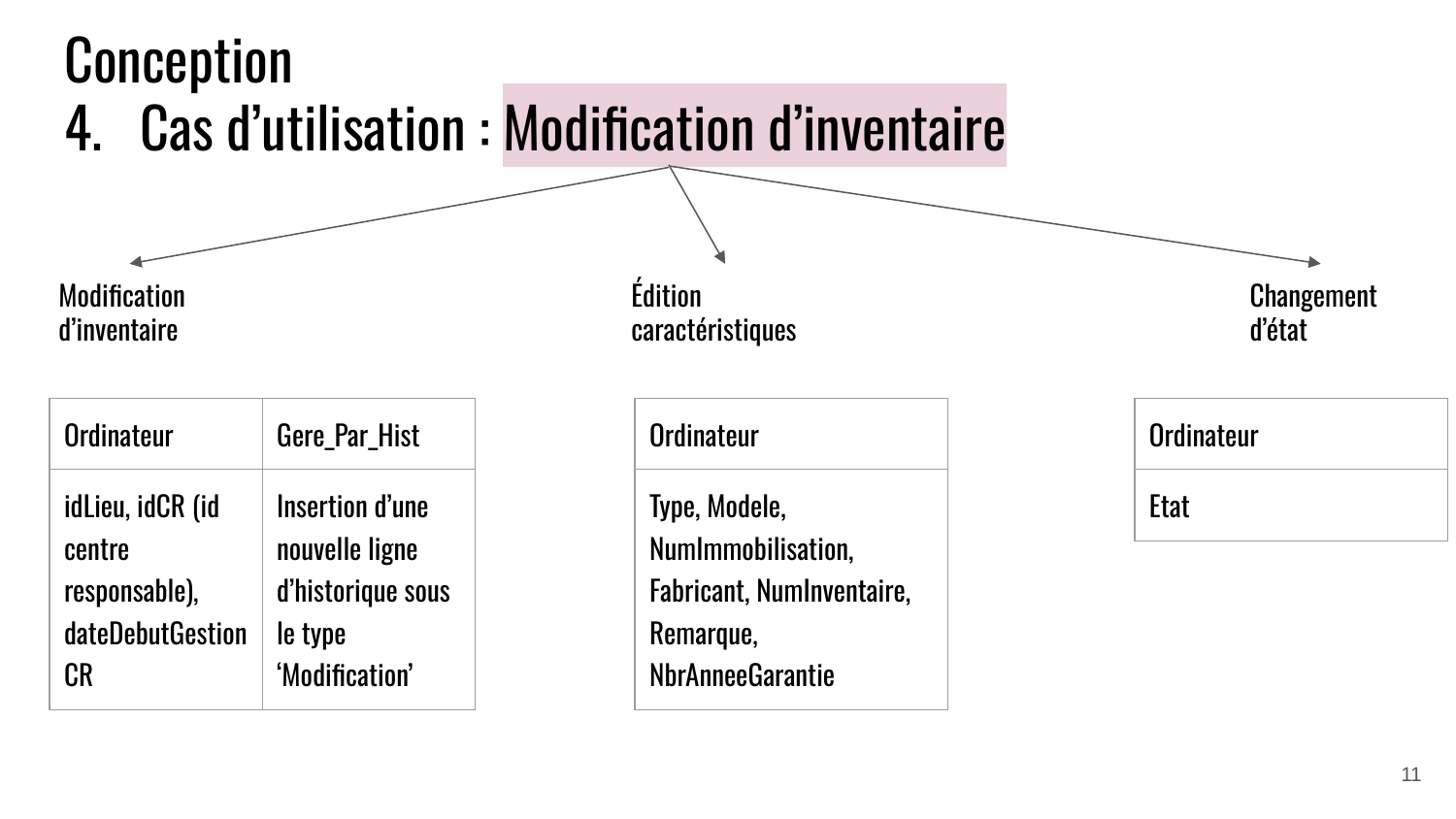

# Conception
4.   Cas d’utilisation : Modification d’inventaire
Modification d’inventaire
Édition caractéristiques
Changement d’état
| Ordinateur | Gere\_Par\_Hist |
| --- | --- |
| idLieu, idCR (id centre responsable), dateDebutGestionCR | Insertion d’une nouvelle ligne d’historique sous le type ‘Modification’ |
| Ordinateur |
| --- |
| Type, Modele, NumImmobilisation, Fabricant, NumInventaire, Remarque, NbrAnneeGarantie |
| Ordinateur |
| --- |
| Etat |
11